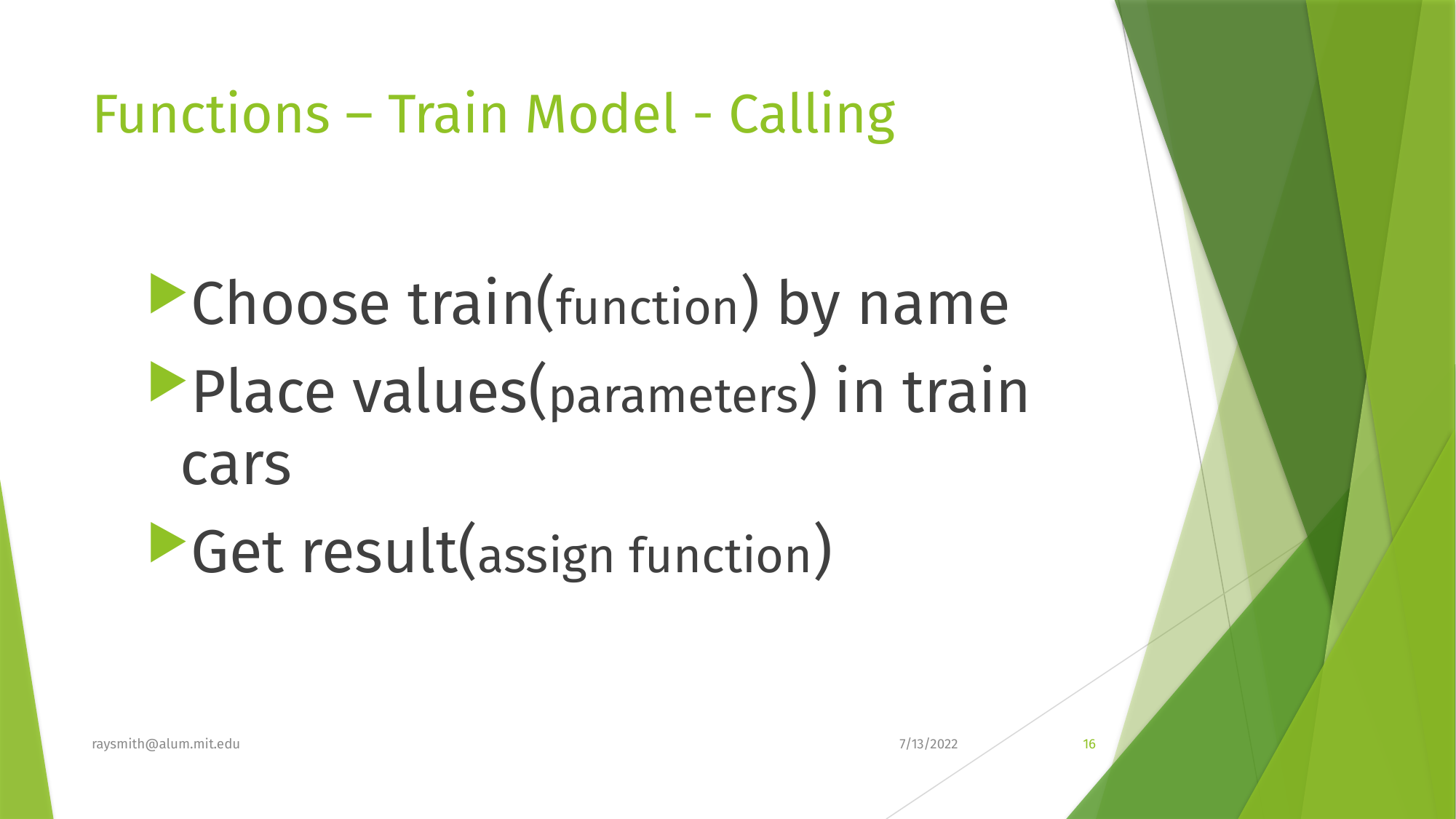

# Functions – Train Model - Calling
Choose train(function) by name
Place values(parameters) in train cars
Get result(assign function)
raysmith@alum.mit.edu
7/13/2022
16